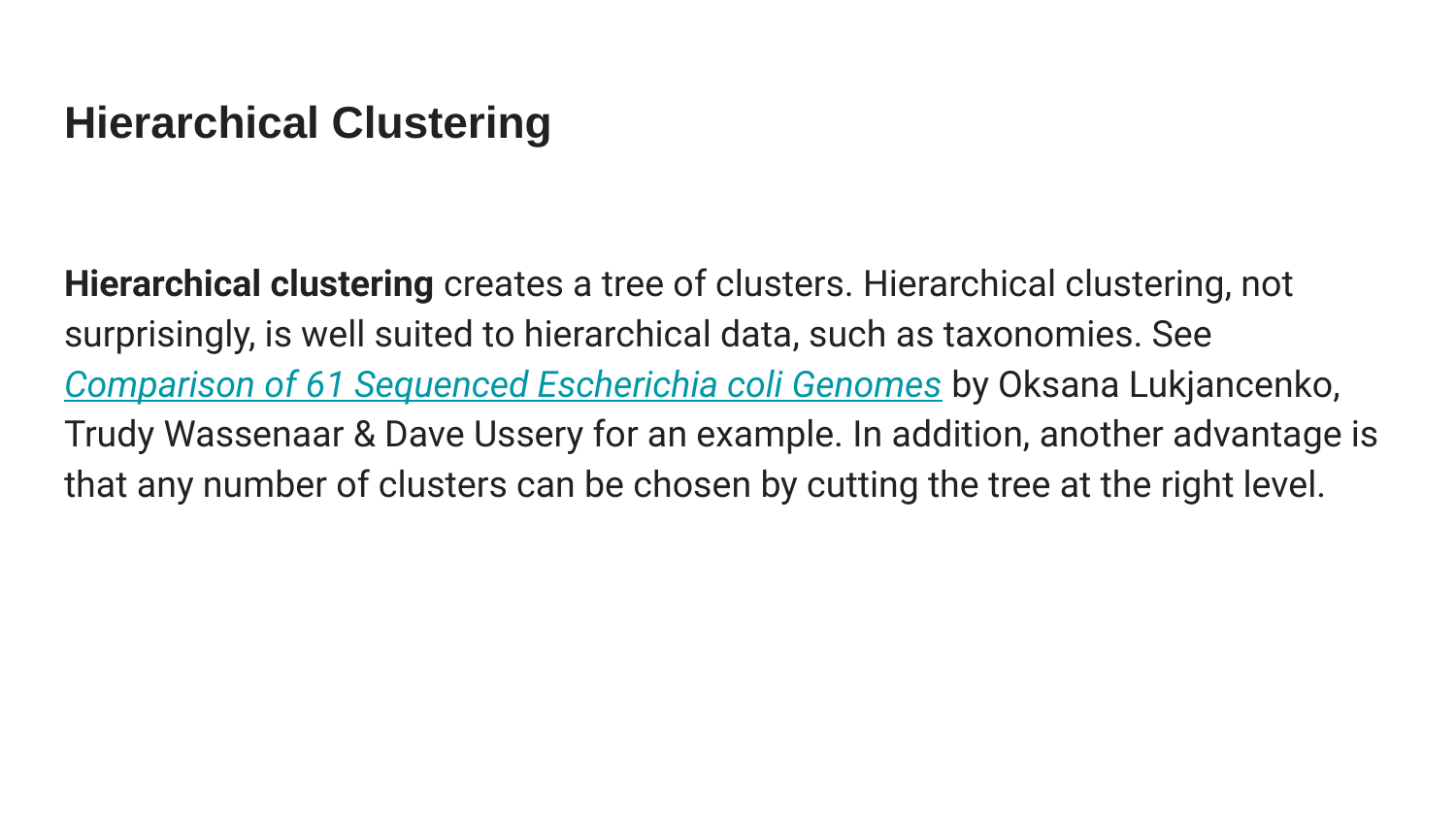

# Hierarchical Clustering

Hierarchical clustering creates a tree of clusters. Hierarchical clustering, not surprisingly, is well suited to hierarchical data, such as taxonomies. See Comparison of 61 Sequenced Escherichia coli Genomes by Oksana Lukjancenko, Trudy Wassenaar & Dave Ussery for an example. In addition, another advantage is that any number of clusters can be chosen by cutting the tree at the right level.